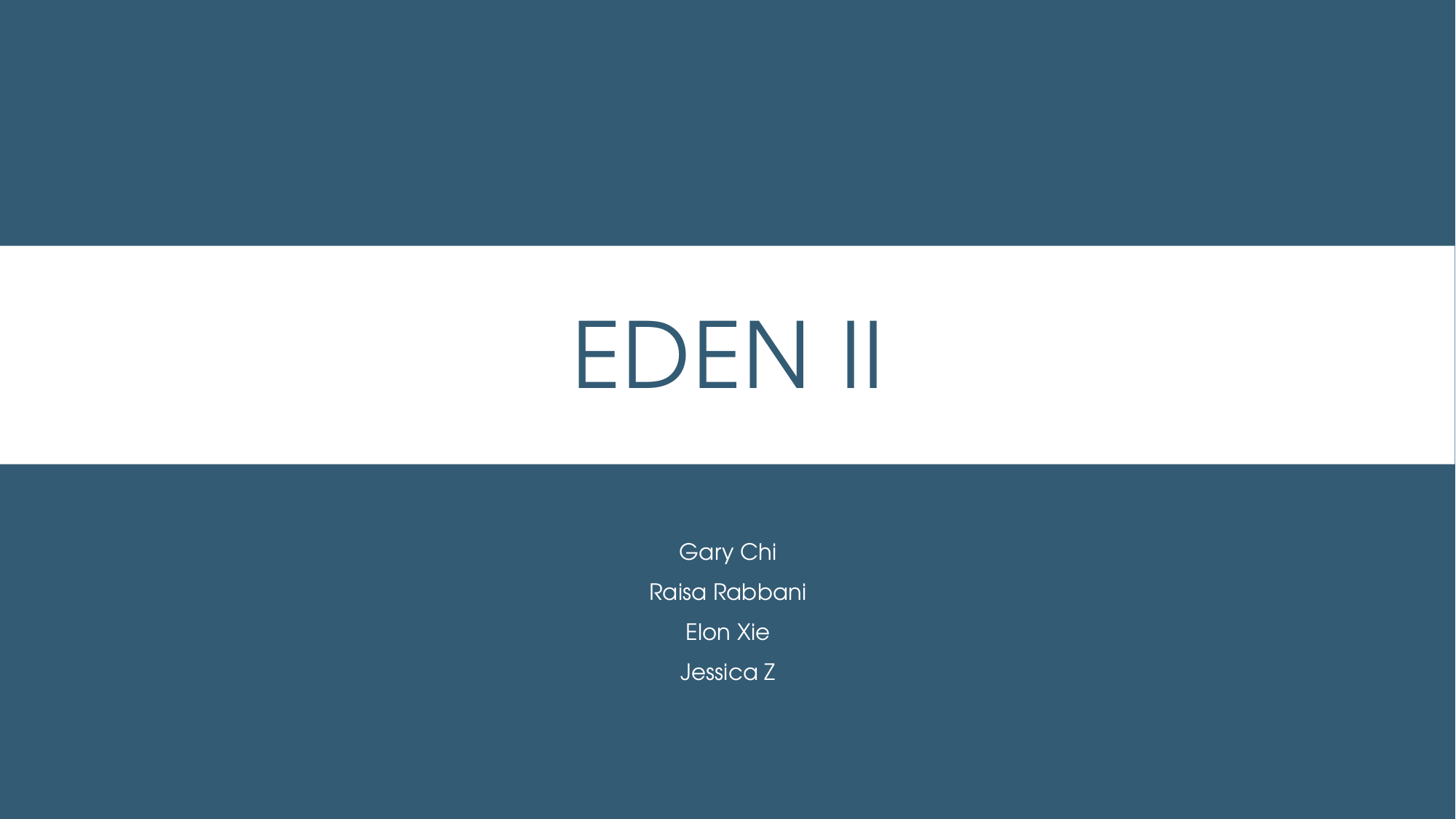

# Eden II
Gary Chi
Raisa Rabbani
Elon Xie
Jessica Z